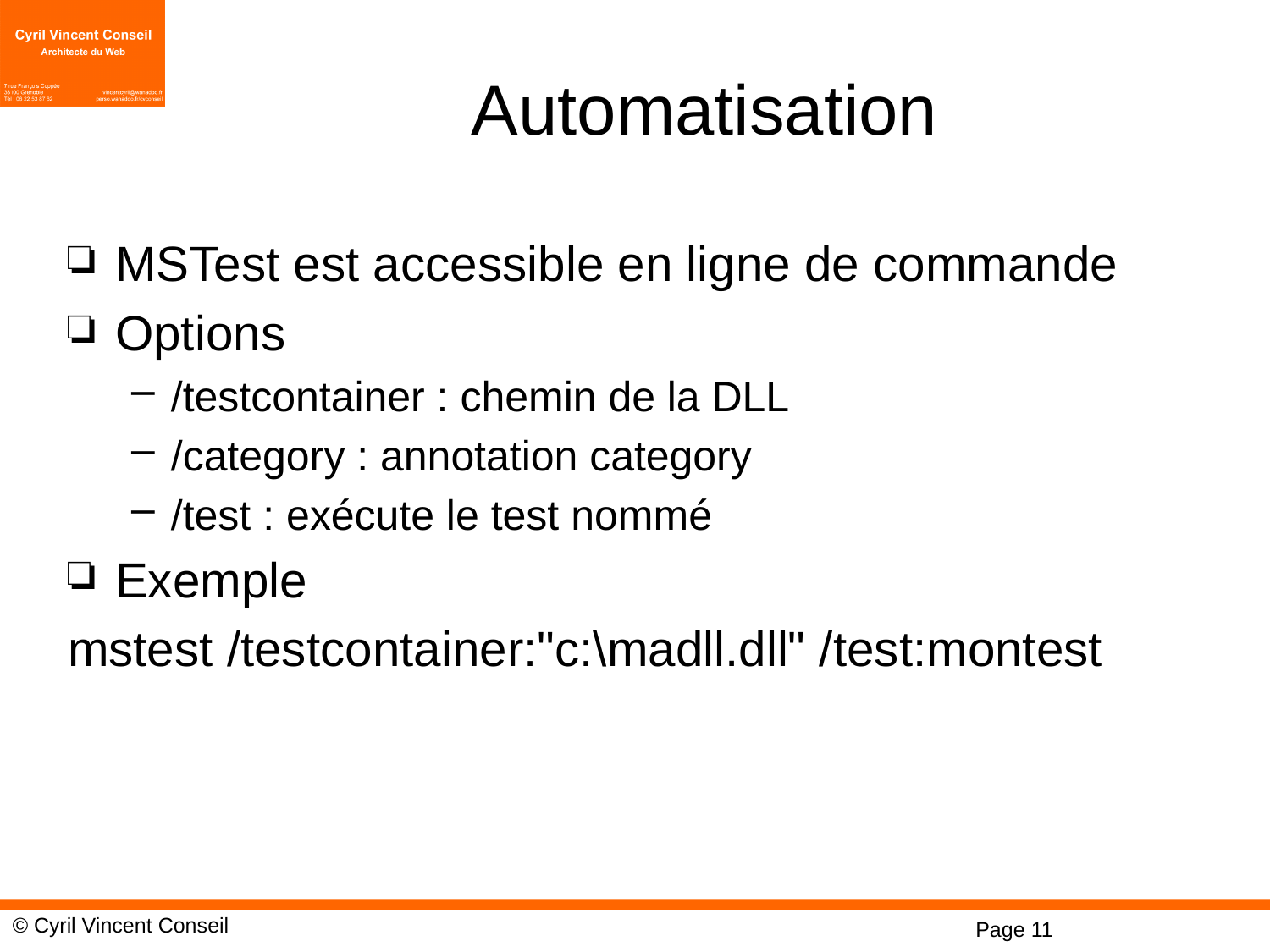

# Automatisation
MSTest est accessible en ligne de commande
Options
/testcontainer : chemin de la DLL
/category : annotation category
/test : exécute le test nommé
Exemple
mstest /testcontainer:"c:\madll.dll" /test:montest